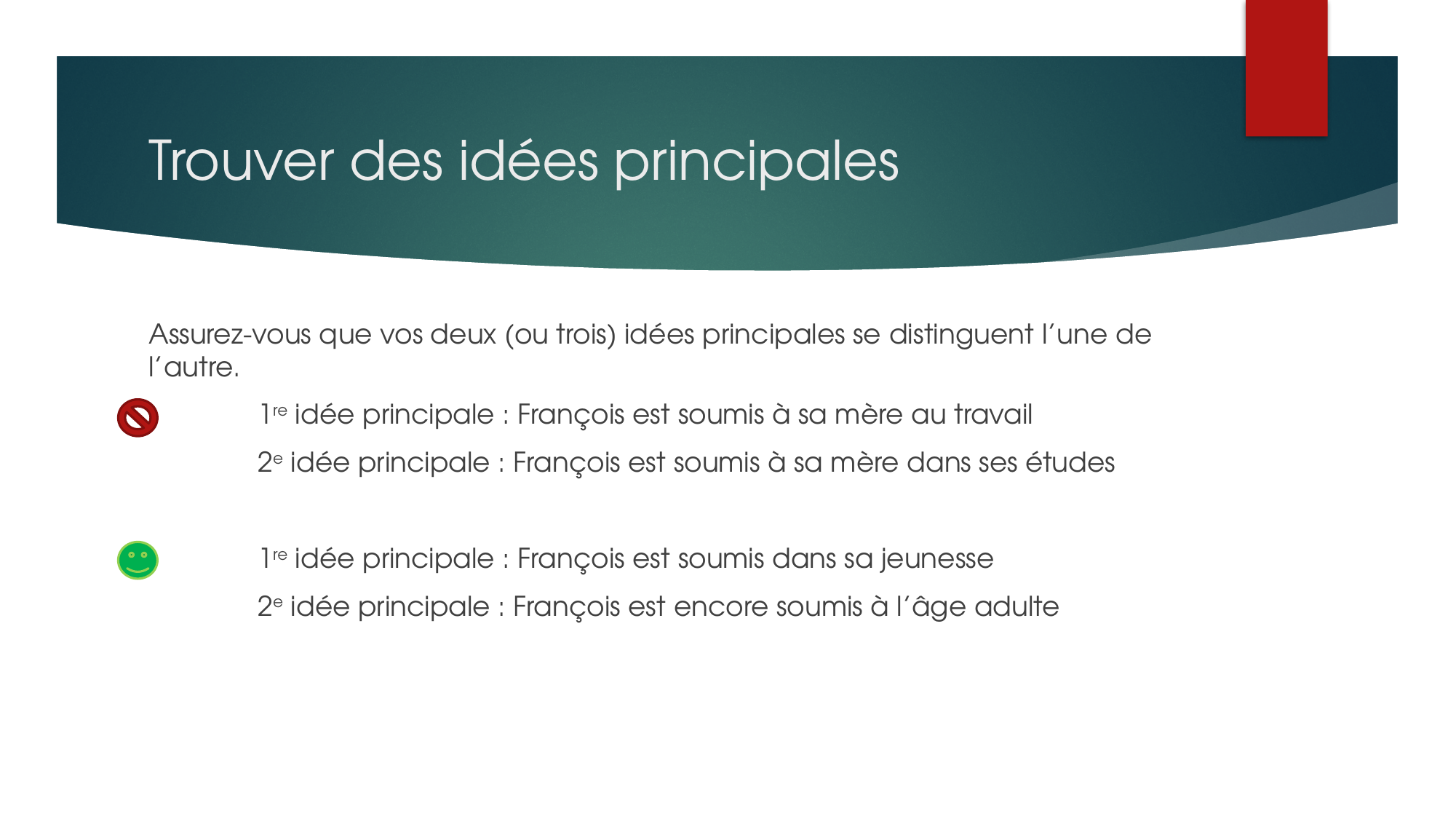

# Trouver des idées principales
Assurez-vous que vos deux (ou trois) idées principales se distinguent l’une de l’autre.
	1re idée principale : François est soumis à sa mère au travail
	2e idée principale : François est soumis à sa mère dans ses études

	1re idée principale : François est soumis dans sa jeunesse
	2e idée principale : François est encore soumis à l’âge adulte